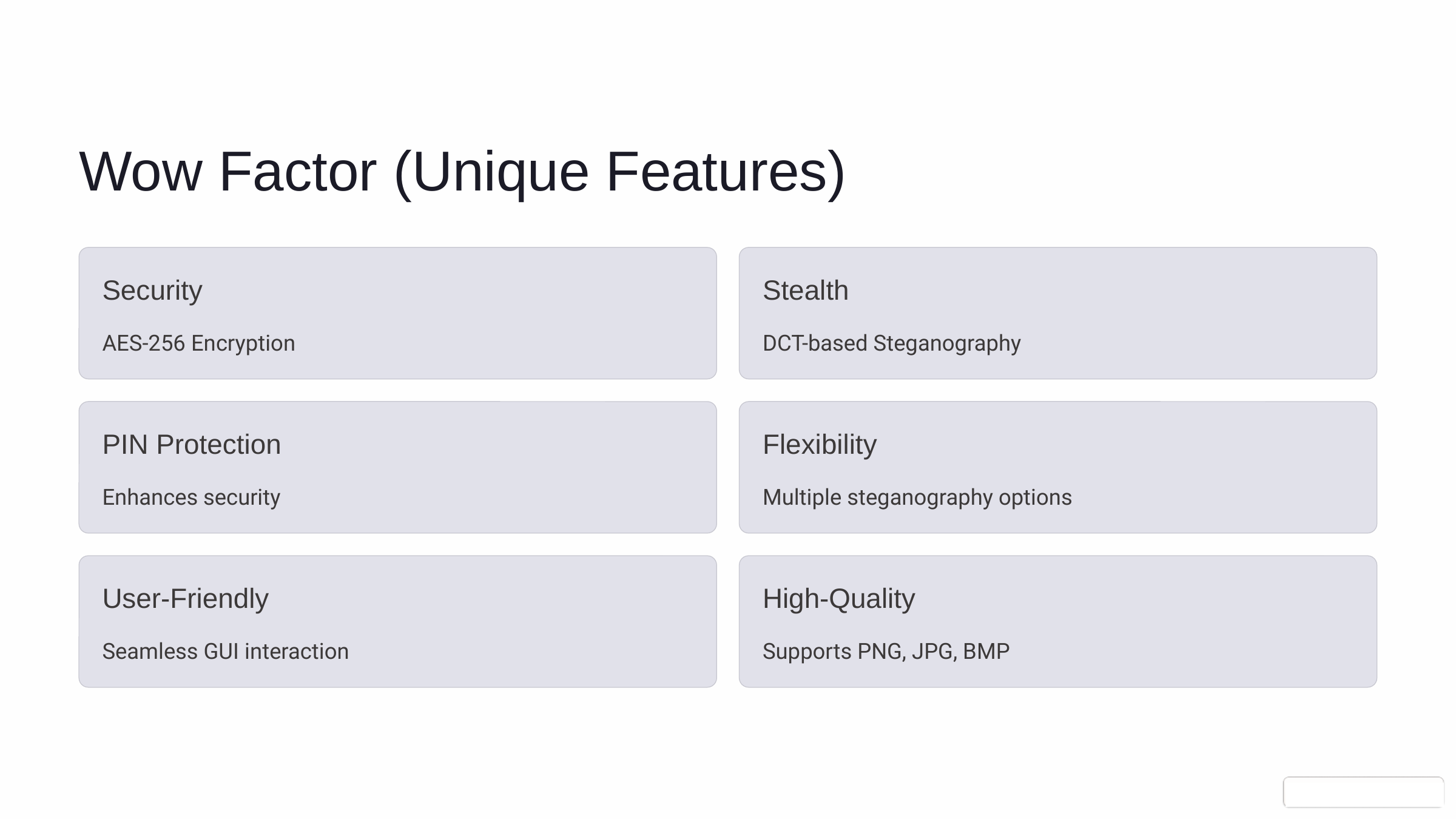

Wow Factor (Unique Features)

Security
Stealth
AES-256 Encryption
DCT-based Steganography

PIN Protection
Flexibility
Enhances security
Multiple steganography options

User-Friendly
High-Quality
Seamless GUI interaction
Supports PNG, JPG, BMP